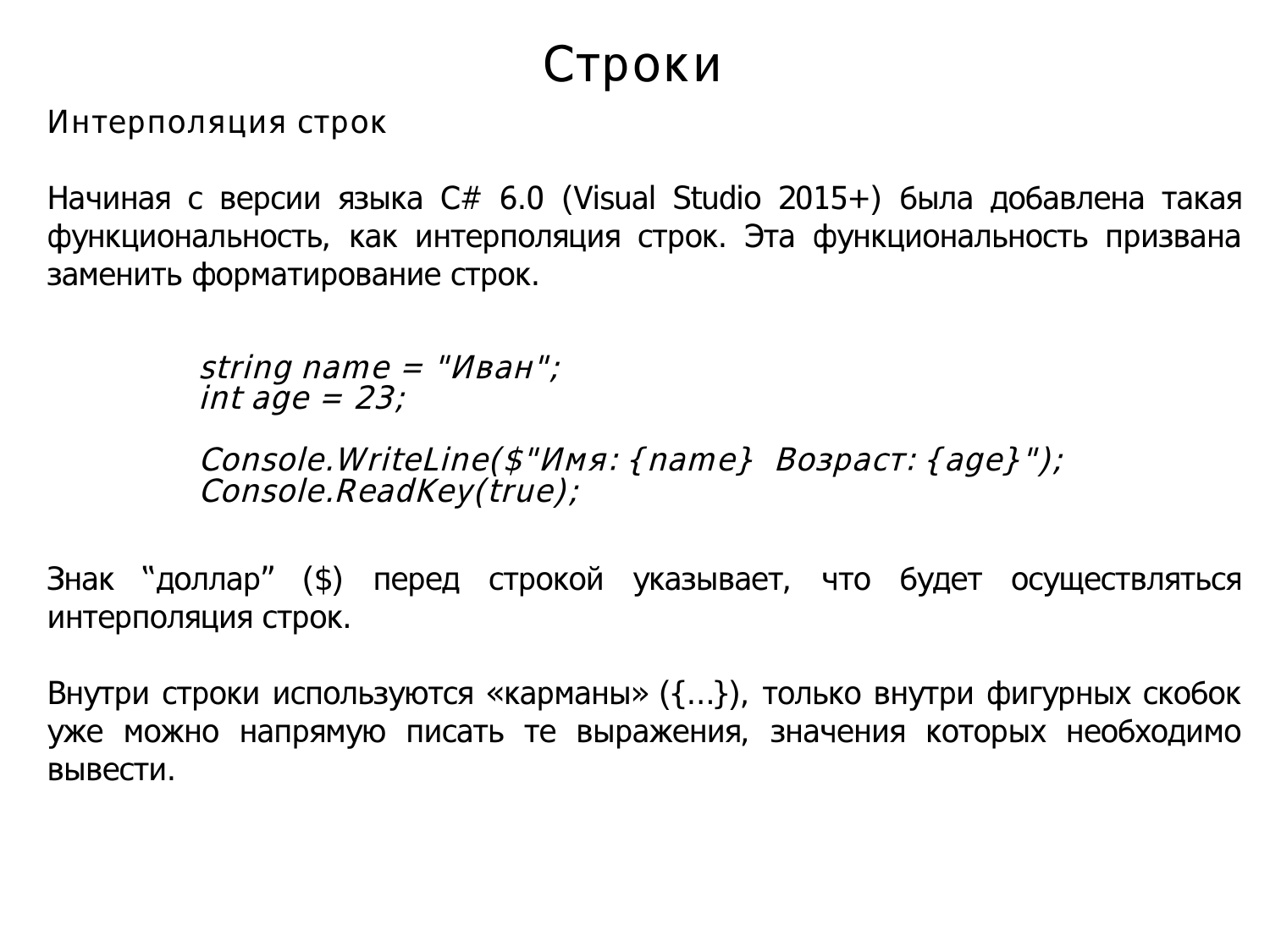

Строки
Интерполяция строк

Начиная с версии языка C# 6.0 (Visual Studio 2015+) была добавлена такая функциональность, как интерполяция строк. Эта функциональность призвана заменить форматирование строк.

Знак “доллар” ($) перед строкой указывает, что будет осуществляться интерполяция строк.

Внутри строки используются «карманы» ({...}), только внутри фигурных скобок уже можно напрямую писать те выражения, значения которых необходимо вывести.
|  | string name = "Иван"; int age = 23;           Console.WriteLine($"Имя: {name}  Возраст: {age}");         Console.ReadKey(true); |
| --- | --- |